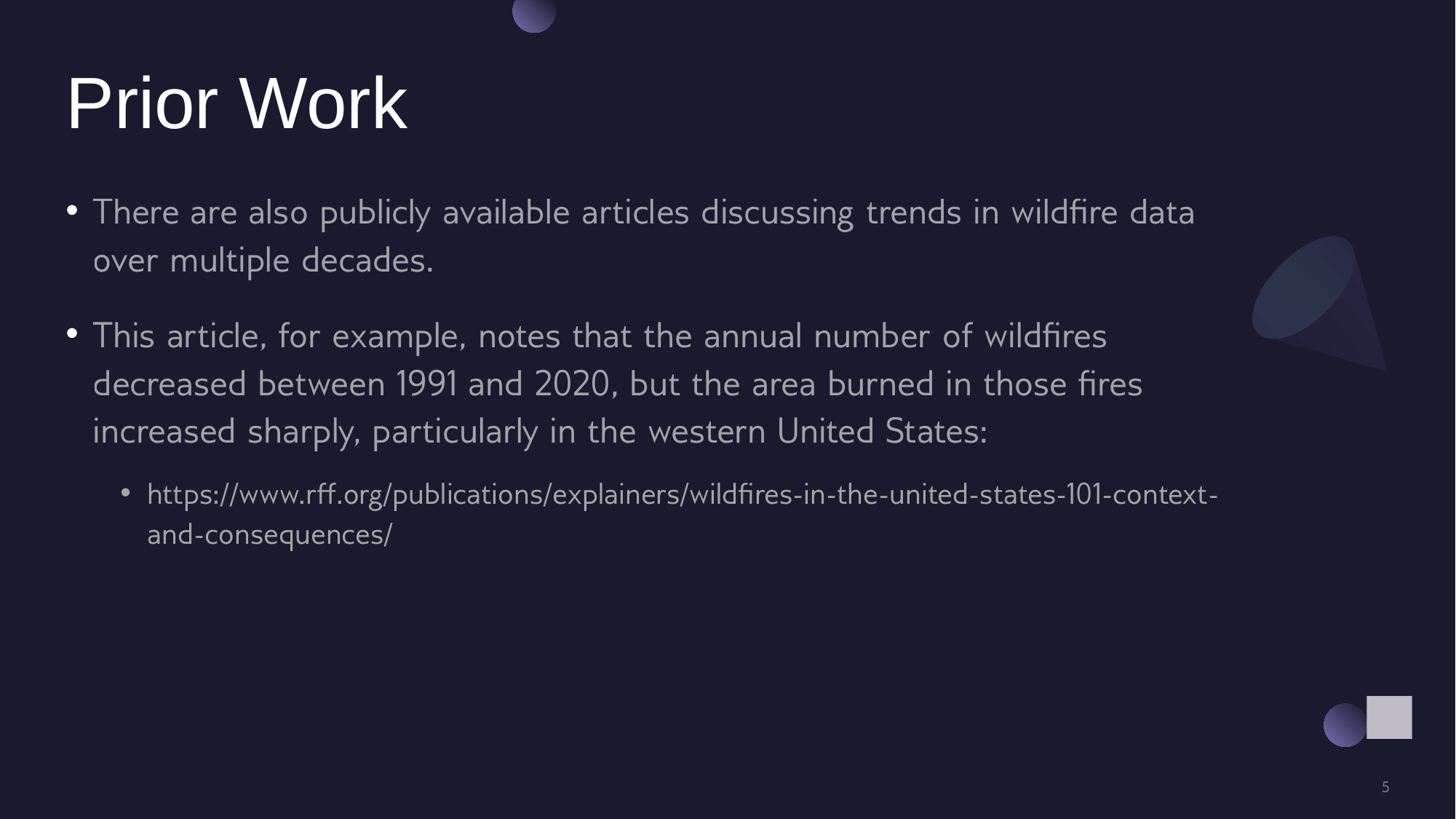

# Prior Work
There are also publicly available articles discussing trends in wildfire data over multiple decades.
This article, for example, notes that the annual number of wildfires decreased between 1991 and 2020, but the area burned in those fires increased sharply, particularly in the western United States:
https://www.rff.org/publications/explainers/wildfires-in-the-united-states-101-context-and-consequences/

5